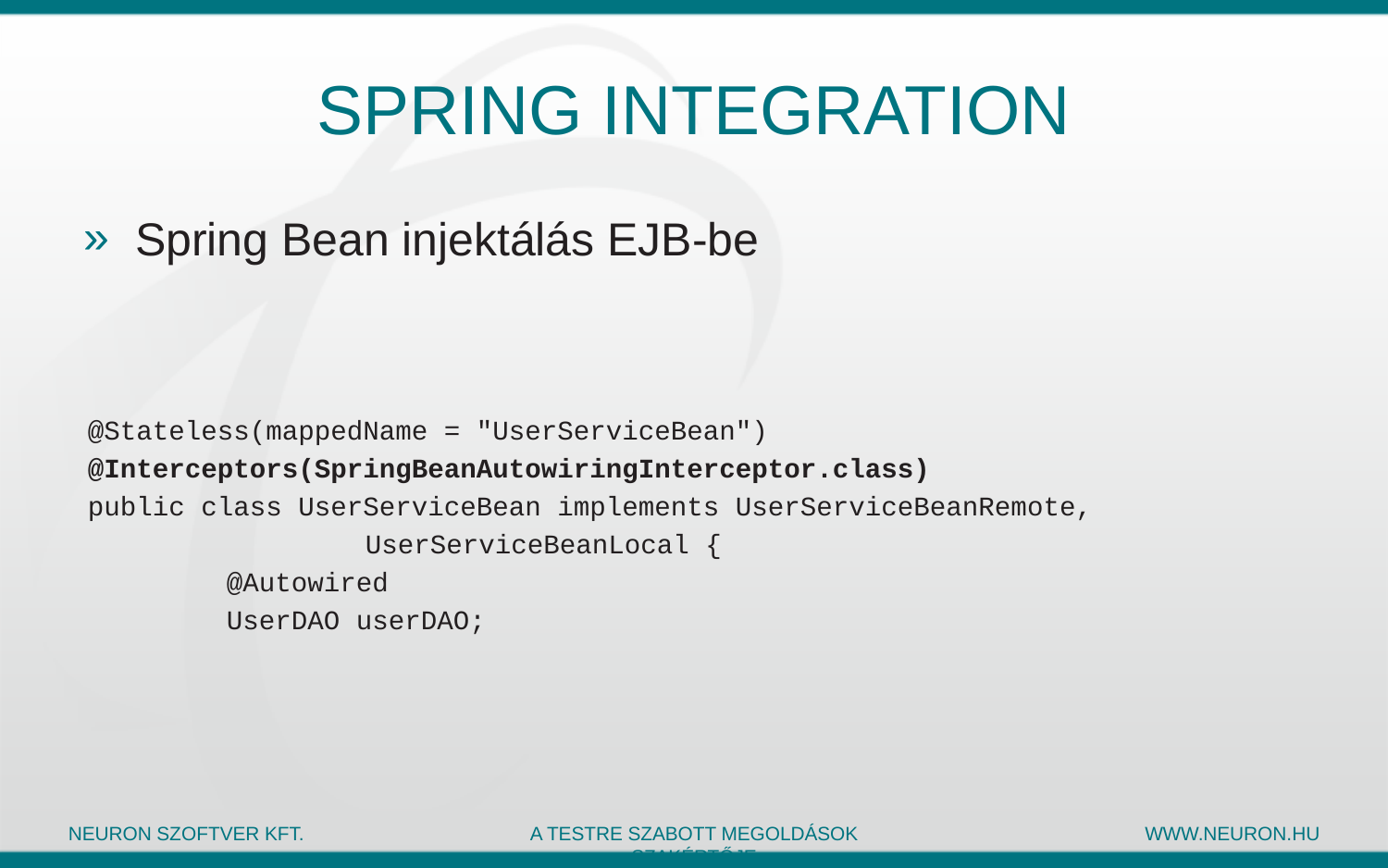

# Spring integration
Spring Bean injektálás EJB-be
@Stateless(mappedName = "UserServiceBean")
@Interceptors(SpringBeanAutowiringInterceptor.class)
public class UserServiceBean implements UserServiceBeanRemote,
		UserServiceBeanLocal {
	@Autowired
	UserDAO userDAO;